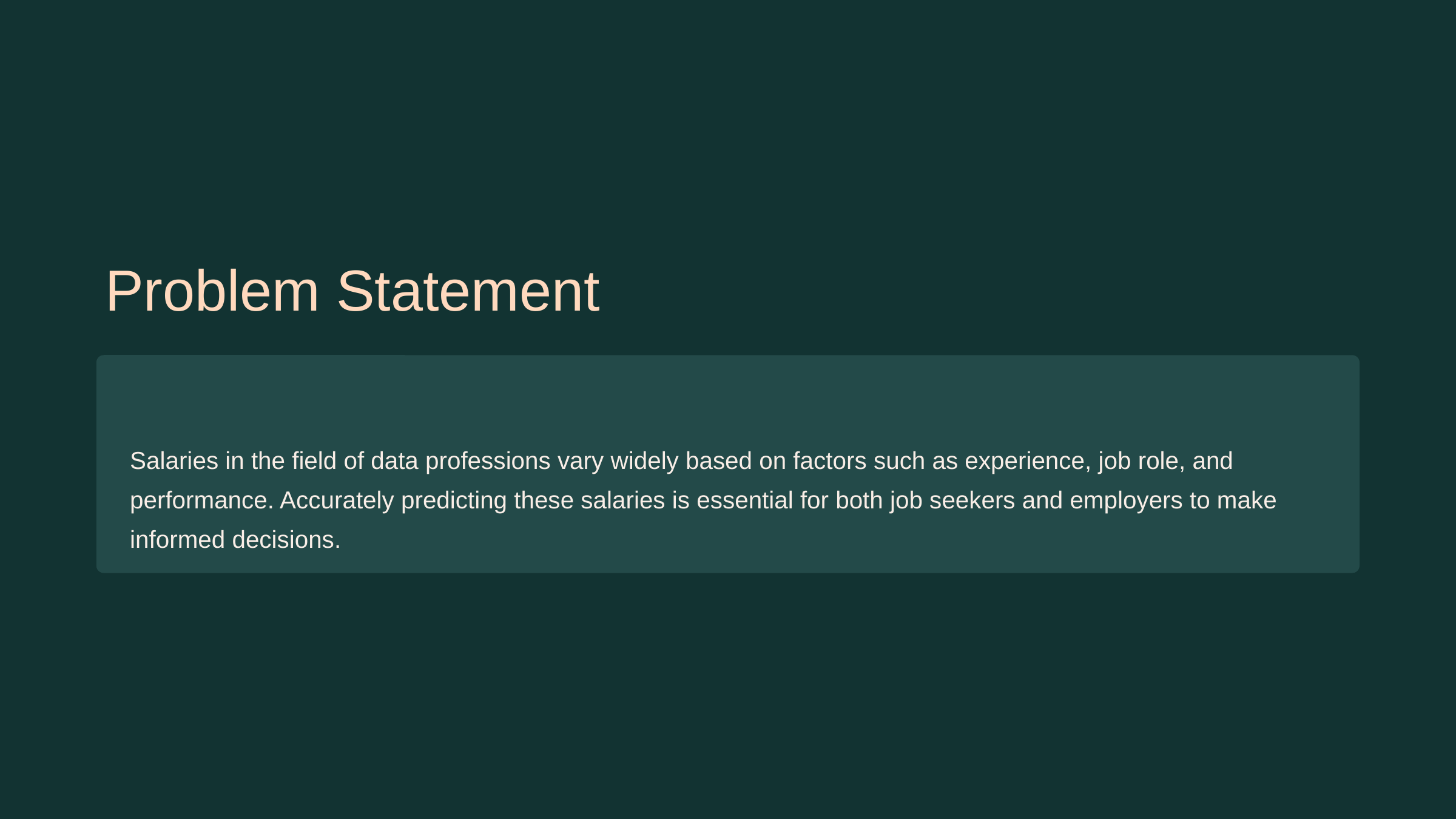

Problem Statement

Salaries in the field of data professions vary widely based on factors such as experience, job role, and performance. Accurately predicting these salaries is essential for both job seekers and employers to make informed decisions.